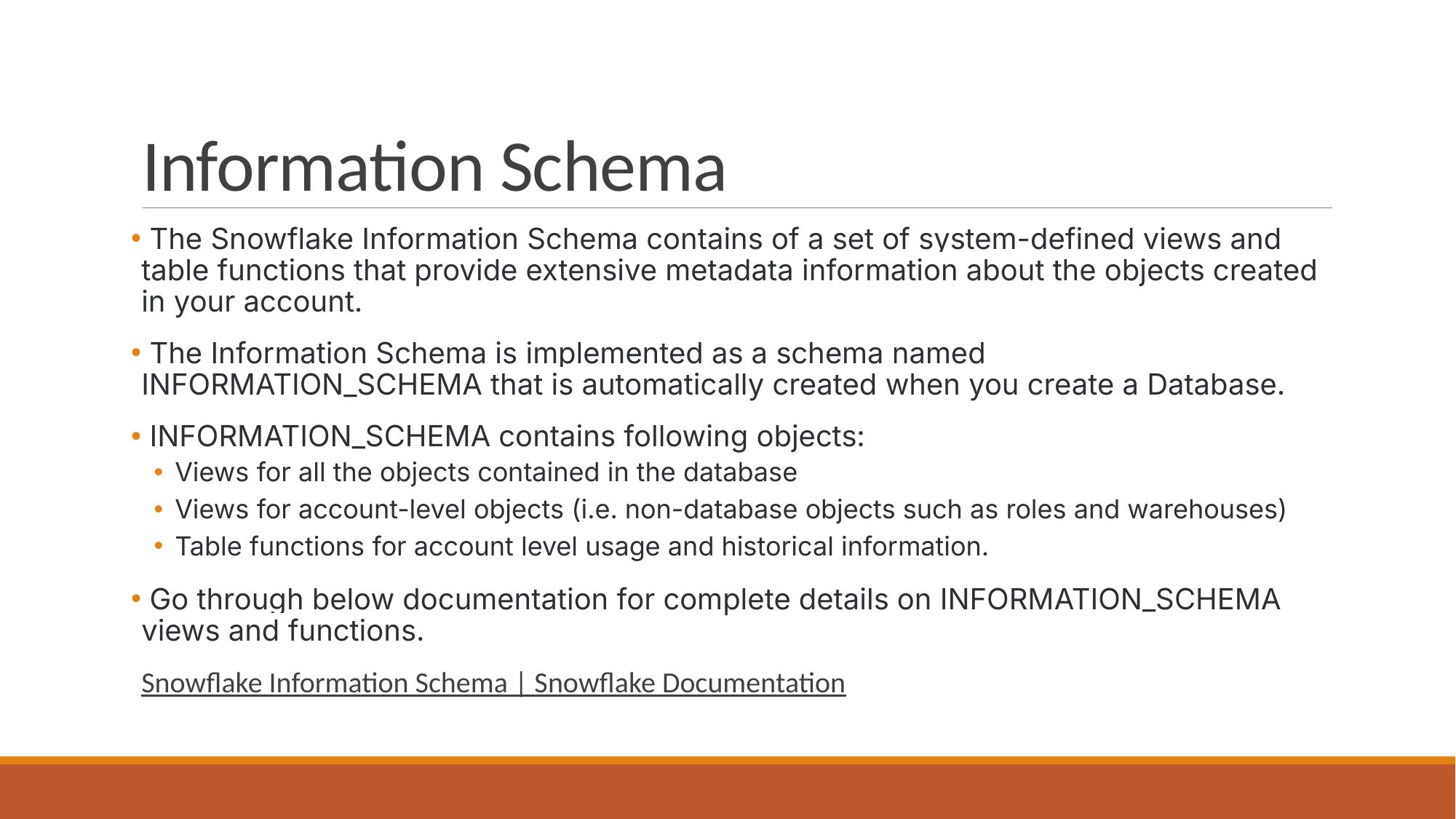

# Information Schema
 The Snowflake Information Schema contains of a set of system-defined views and table functions that provide extensive metadata information about the objects created in your account.
 The Information Schema is implemented as a schema named INFORMATION_SCHEMA that is automatically created when you create a Database.
 INFORMATION_SCHEMA contains following objects:
Views for all the objects contained in the database
Views for account-level objects (i.e. non-database objects such as roles and warehouses)
Table functions for account level usage and historical information.
 Go through below documentation for complete details on INFORMATION_SCHEMA views and functions.
Snowflake Information Schema | Snowflake Documentation